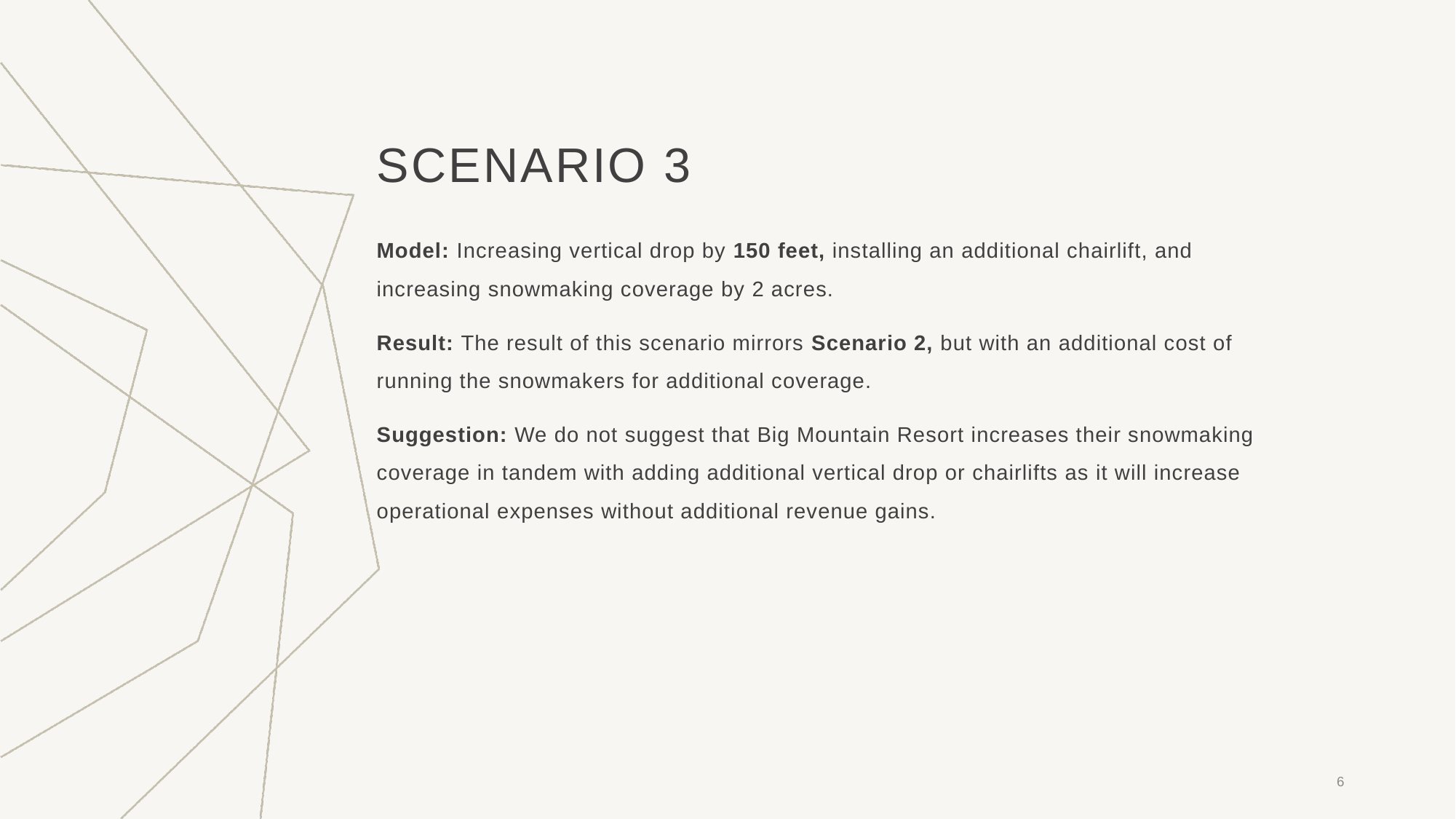

# Scenario 3
Model: Increasing vertical drop by 150 feet, installing an additional chairlift, and increasing snowmaking coverage by 2 acres.
Result: The result of this scenario mirrors Scenario 2, but with an additional cost of running the snowmakers for additional coverage.
Suggestion: We do not suggest that Big Mountain Resort increases their snowmaking coverage in tandem with adding additional vertical drop or chairlifts as it will increase operational expenses without additional revenue gains.
6